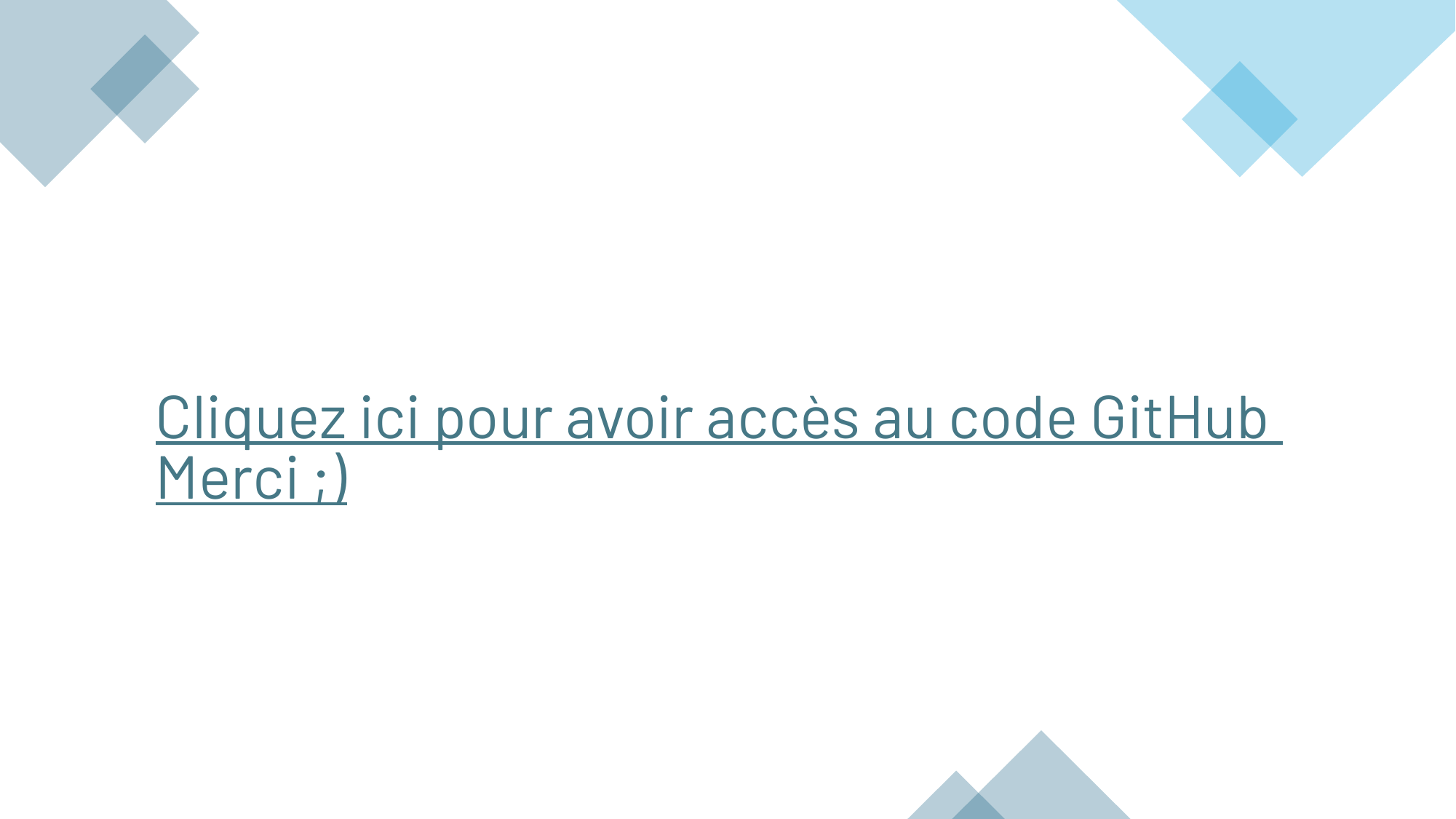

Cliquez ici pour avoir accès au code GitHub Merci ;)